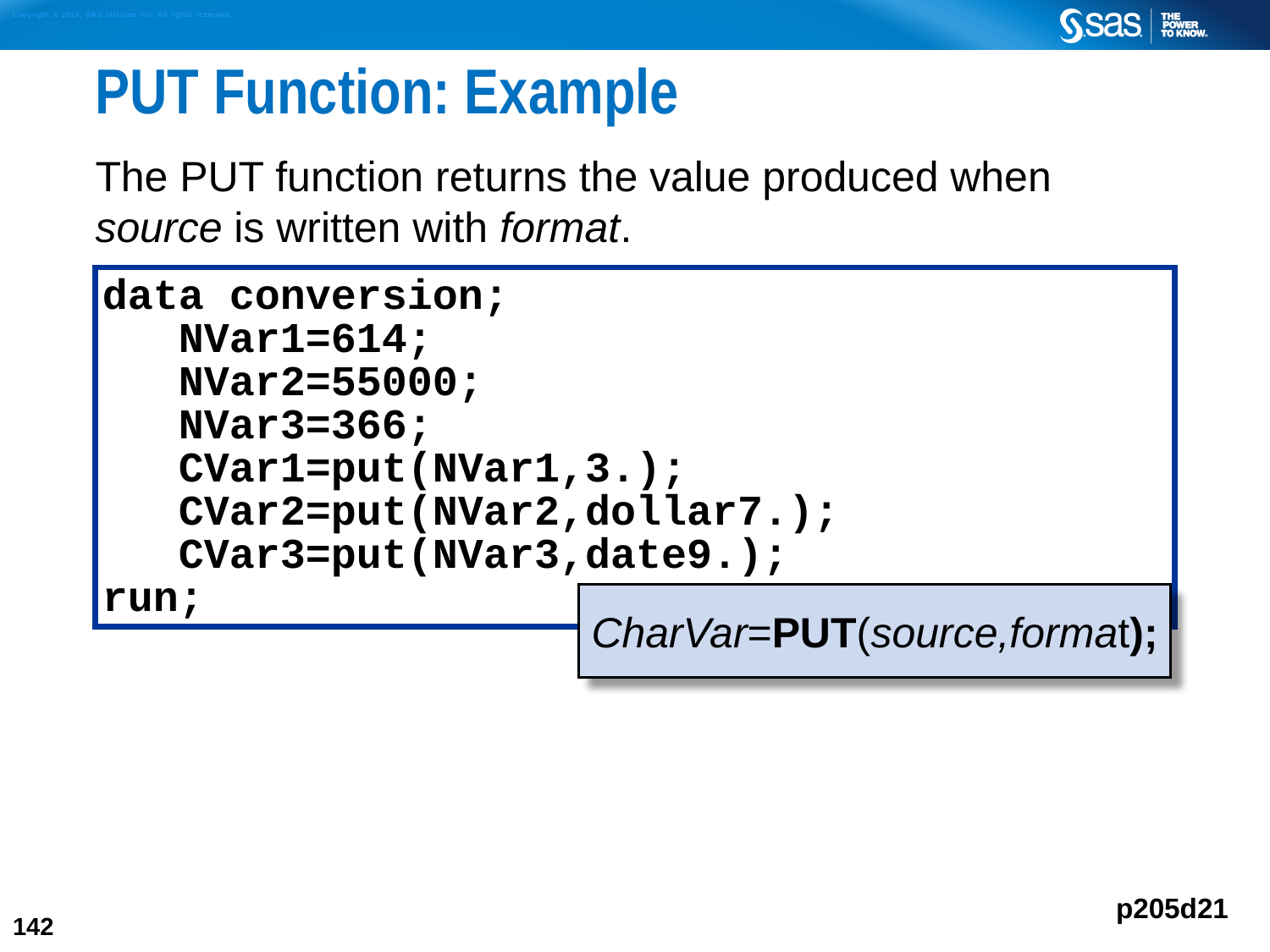

# PUT Function: Example
The PUT function returns the value produced when source is written with format.

data conversion;
   NVar1=614;
   NVar2=55000;
   NVar3=366;
   CVar1=put(NVar1,3.);
   CVar2=put(NVar2,dollar7.);
   CVar3=put(NVar3,date9.);
run;

CharVar=PUT(source,format);

p205d21
142